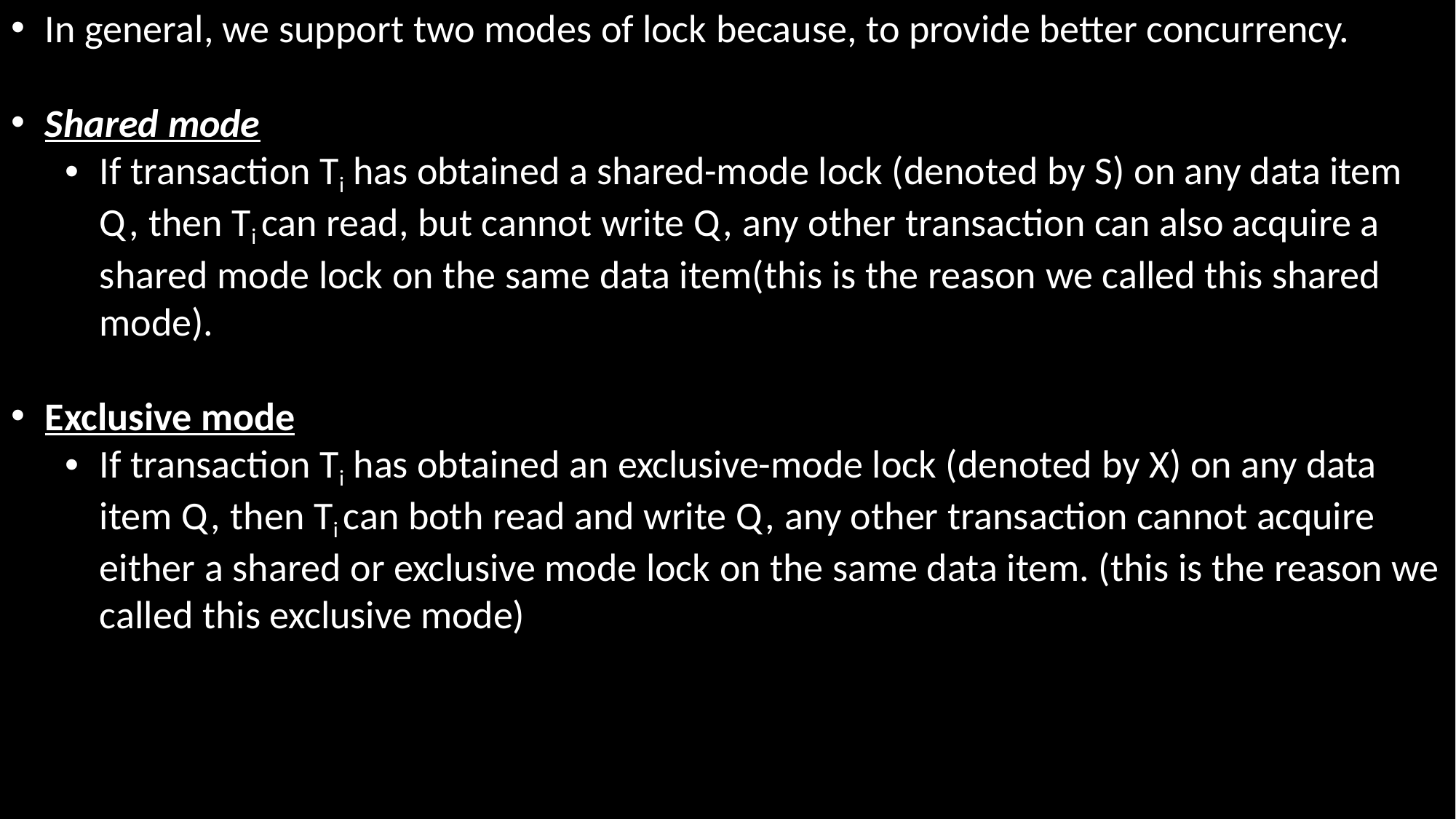

In general, we support two modes of lock because, to provide better concurrency.
Shared mode
If transaction Ti has obtained a shared-mode lock (denoted by S) on any data item Q, then Ti can read, but cannot write Q, any other transaction can also acquire a shared mode lock on the same data item(this is the reason we called this shared mode).
Exclusive mode
If transaction Ti has obtained an exclusive-mode lock (denoted by X) on any data item Q, then Ti can both read and write Q, any other transaction cannot acquire either a shared or exclusive mode lock on the same data item. (this is the reason we called this exclusive mode)